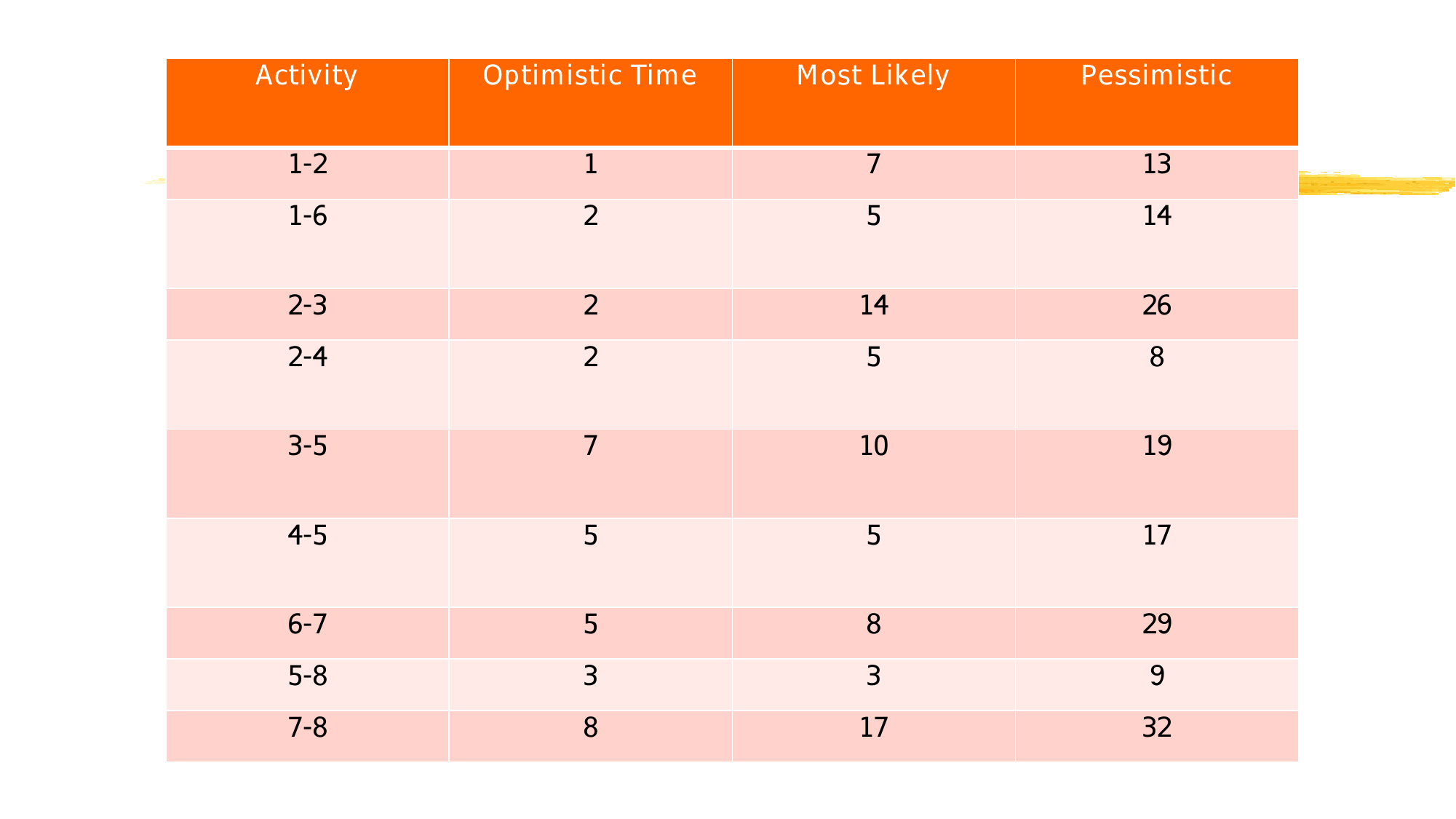

| Activity | Optimistic Time | Most Likely | Pessimistic |
| --- | --- | --- | --- |
| 1-2 | 1 | 7 | 13 |
| 1-6 | 2 | 5 | 14 |
| 2-3 | 2 | 14 | 26 |
| 2-4 | 2 | 5 | 8 |
| 3-5 | 7 | 10 | 19 |
| 4-5 | 5 | 5 | 17 |
| 6-7 | 5 | 8 | 29 |
| 5-8 | 3 | 3 | 9 |
| 7-8 | 8 | 17 | 32 |